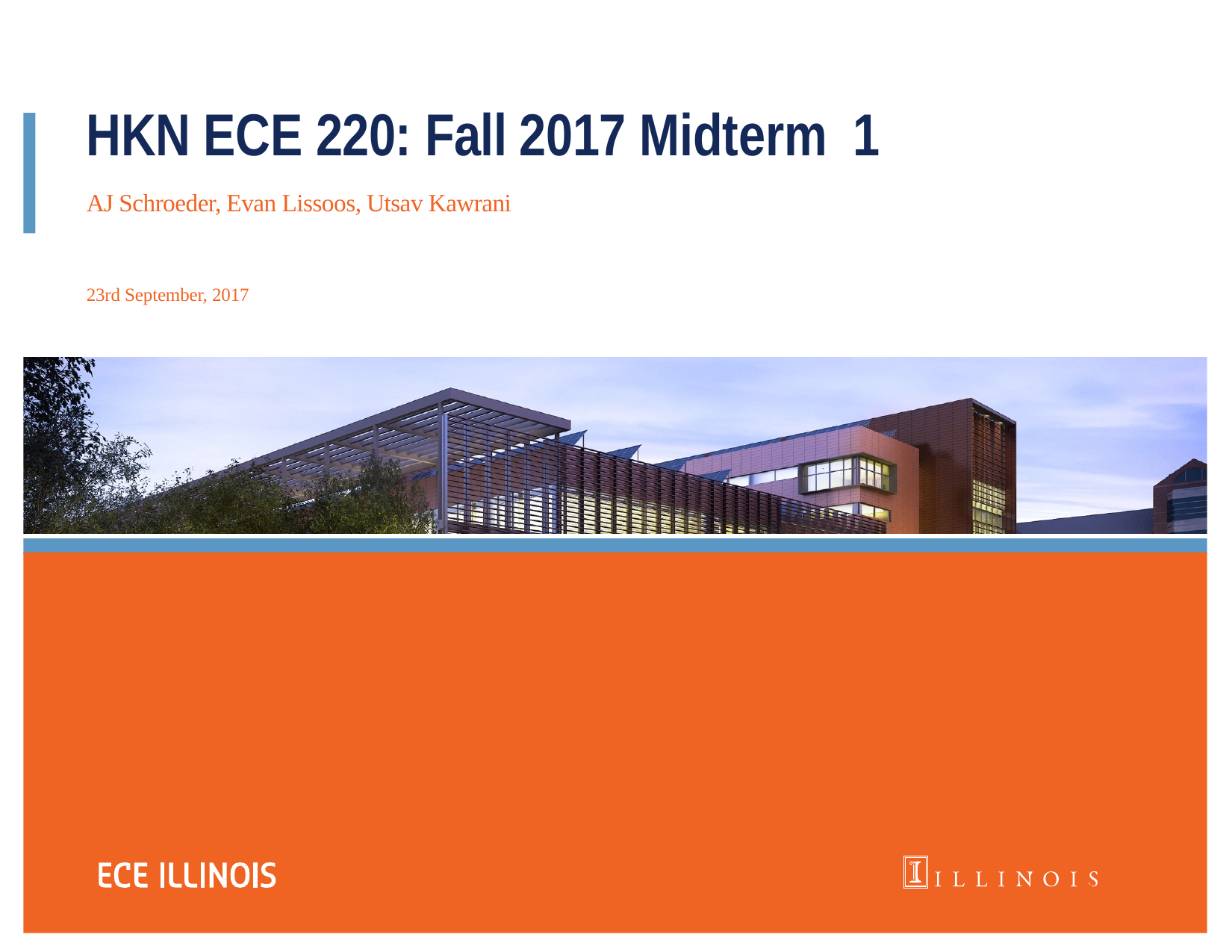

# HKN ECE 220: Fall 2017 Midterm 1

AJ Schroeder, Evan Lissoos, Utsav Kawrani
23rd September, 2017